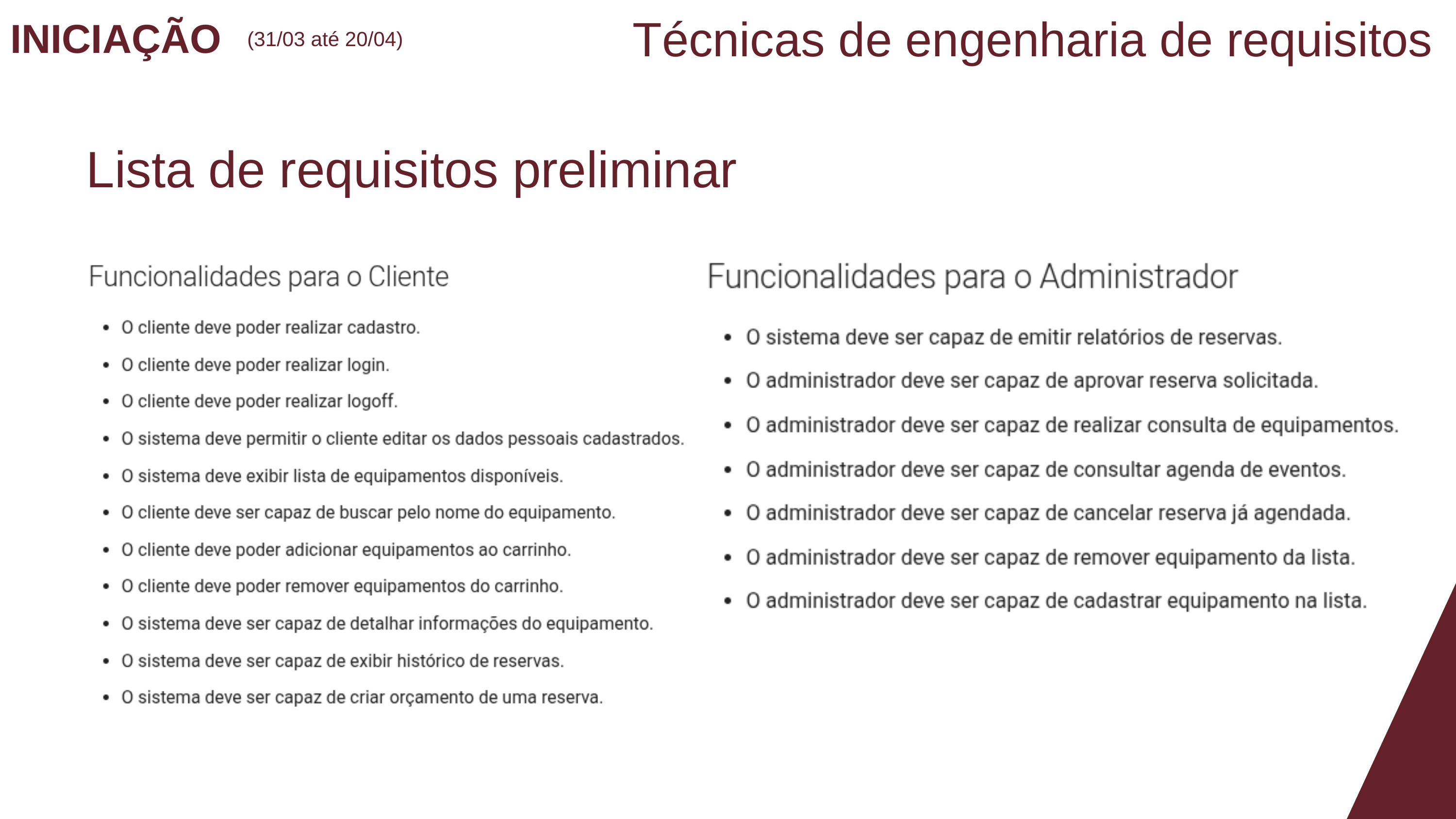

Técnicas de engenharia de requisitos
INICIAÇÃO
(31/03 até 20/04)

Lista de requisitos preliminar